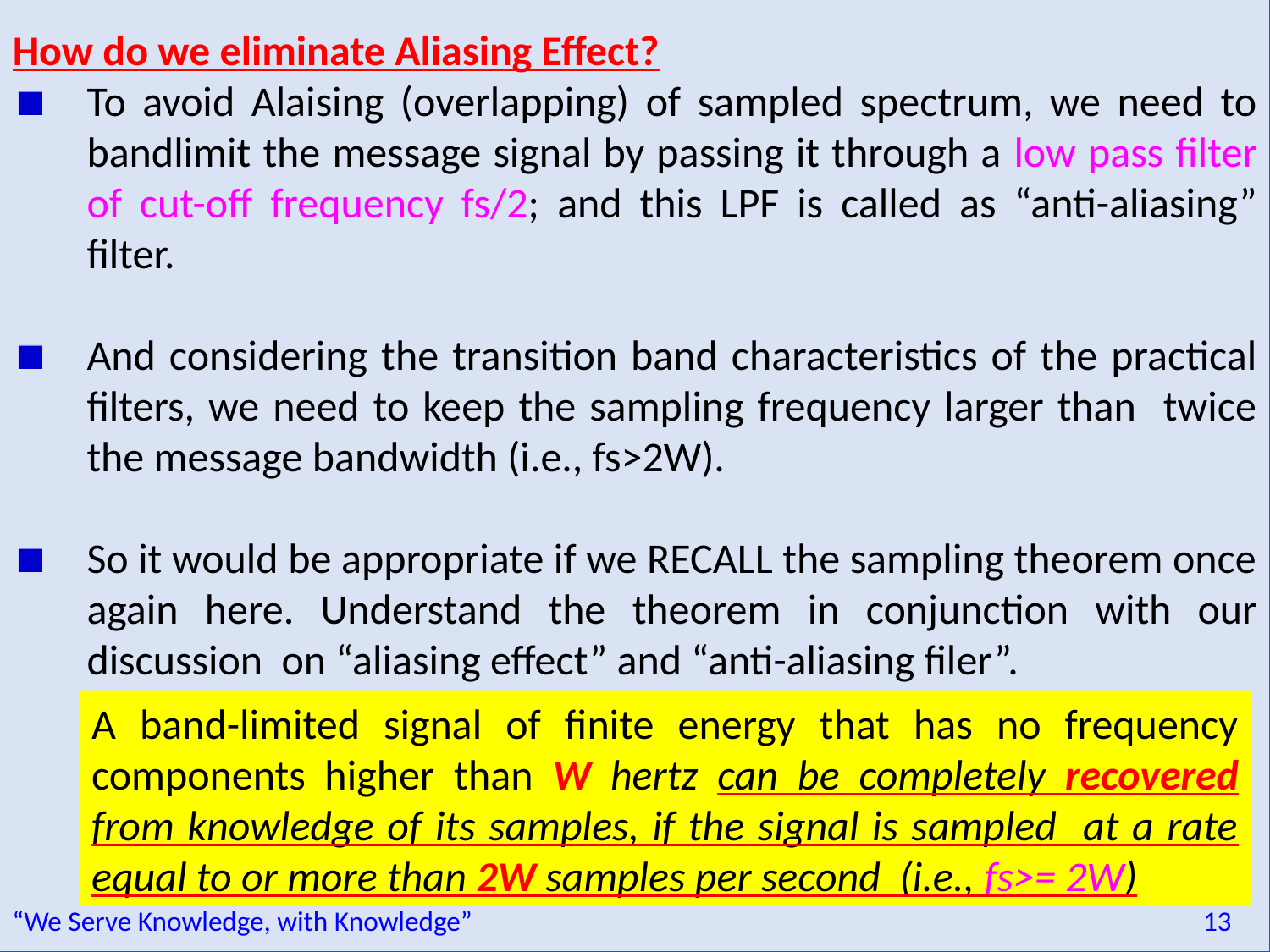

How do we eliminate Aliasing Effect?
To avoid Alaising (overlapping) of sampled spectrum, we need to bandlimit the message signal by passing it through a low pass filter of cut-off frequency fs/2; and this LPF is called as “anti-aliasing” filter.

And considering the transition band characteristics of the practical filters, we need to keep the sampling frequency larger than  twice the message bandwidth (i.e., fs>2W).

So it would be appropriate if we RECALL the sampling theorem once again here. Understand the theorem in conjunction with our discussion  on “aliasing effect” and “anti-aliasing filer”.

A band-limited signal of finite energy that has no frequency components higher than W hertz can be completely recovered from knowledge of its samples, if the signal is sampled  at a rate equal to or more than 2W samples per second  (i.e., fs>= 2W)